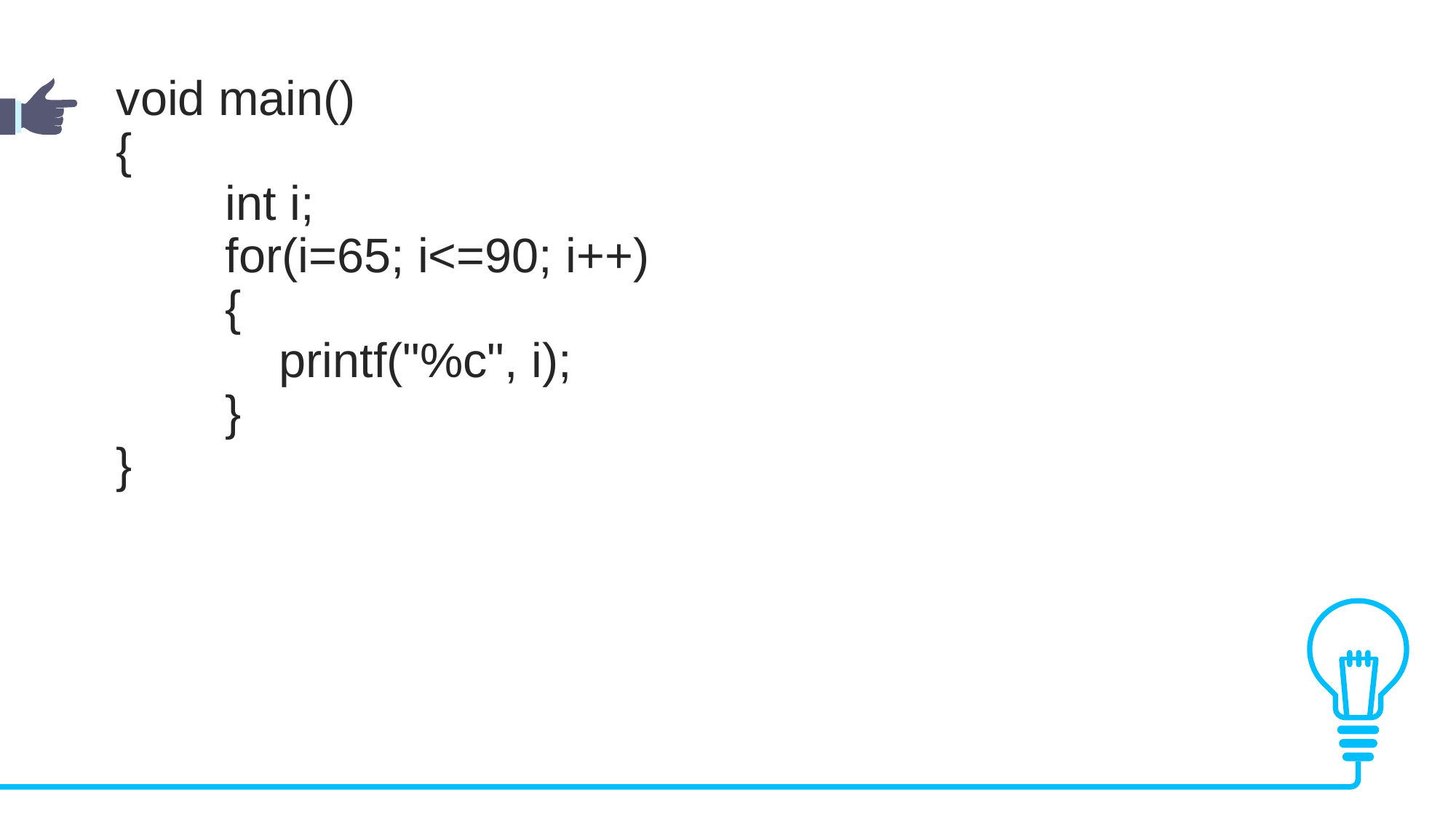

void main()
{
	int i;
	for(i=65; i<=90; i++)
	{
	    printf("%c", i);
	}
}